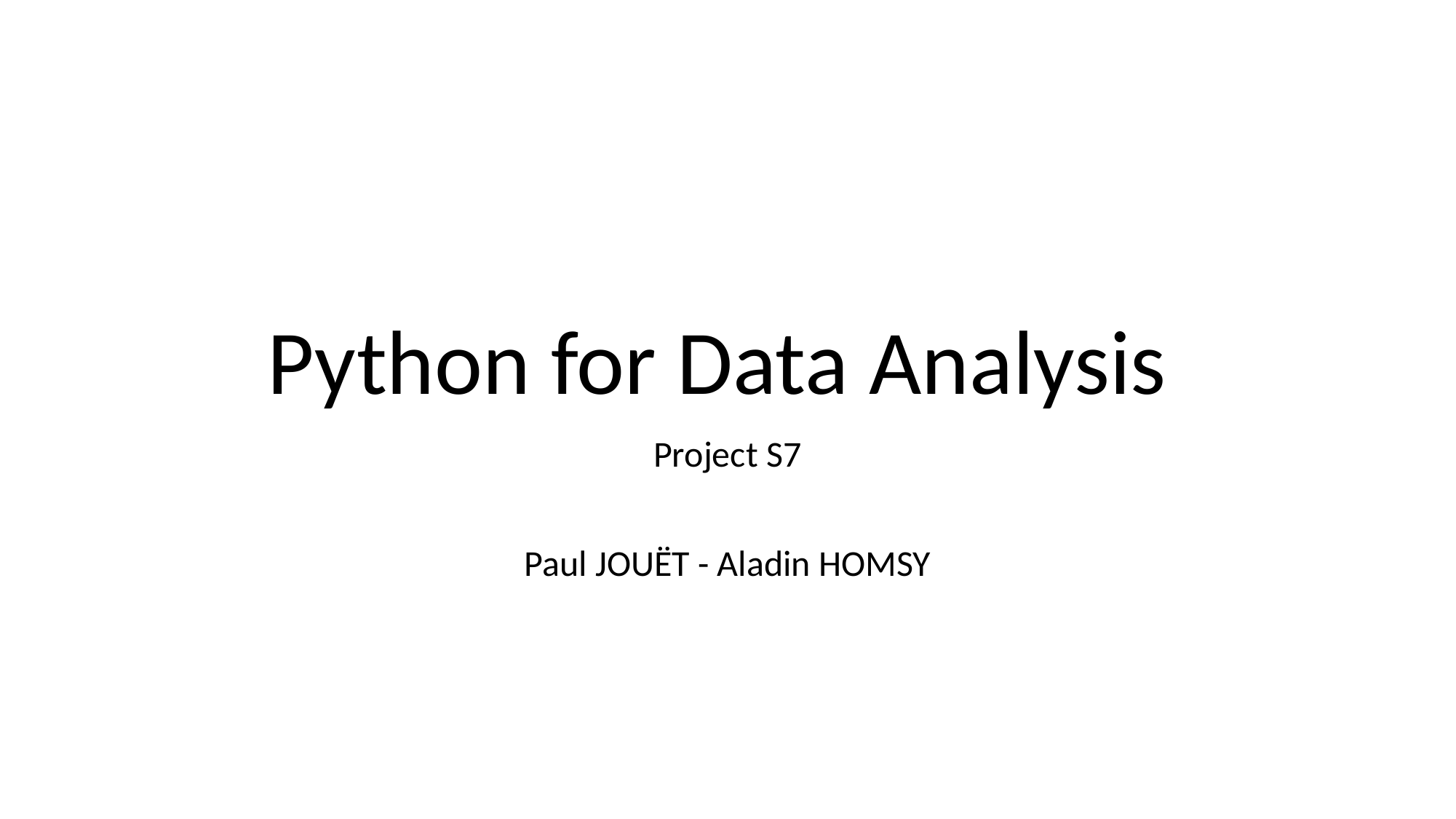

# Python for Data Analysis
Project S7

Paul JOUËT - Aladin HOMSY